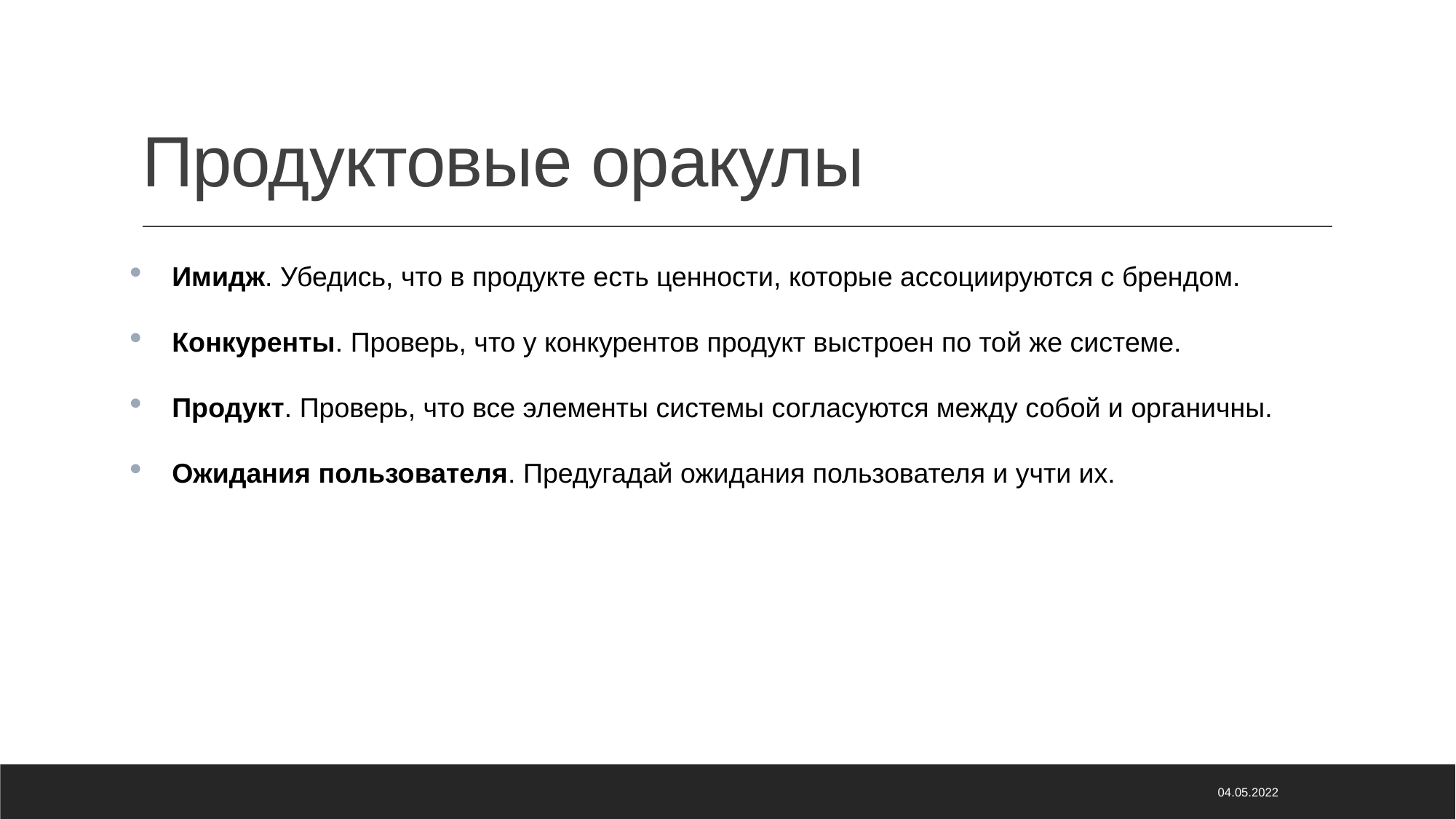

# Продуктовые оракулы
Имидж. Убедись, что в продукте есть ценности, которые ассоциируются с брендом.
Конкуренты. Проверь, что у конкурентов продукт выстроен по той же системе.
Продукт. Проверь, что все элементы системы согласуются между собой и органичны.
Ожидания пользователя. Предугадай ожидания пользователя и учти их.

04.05.2022